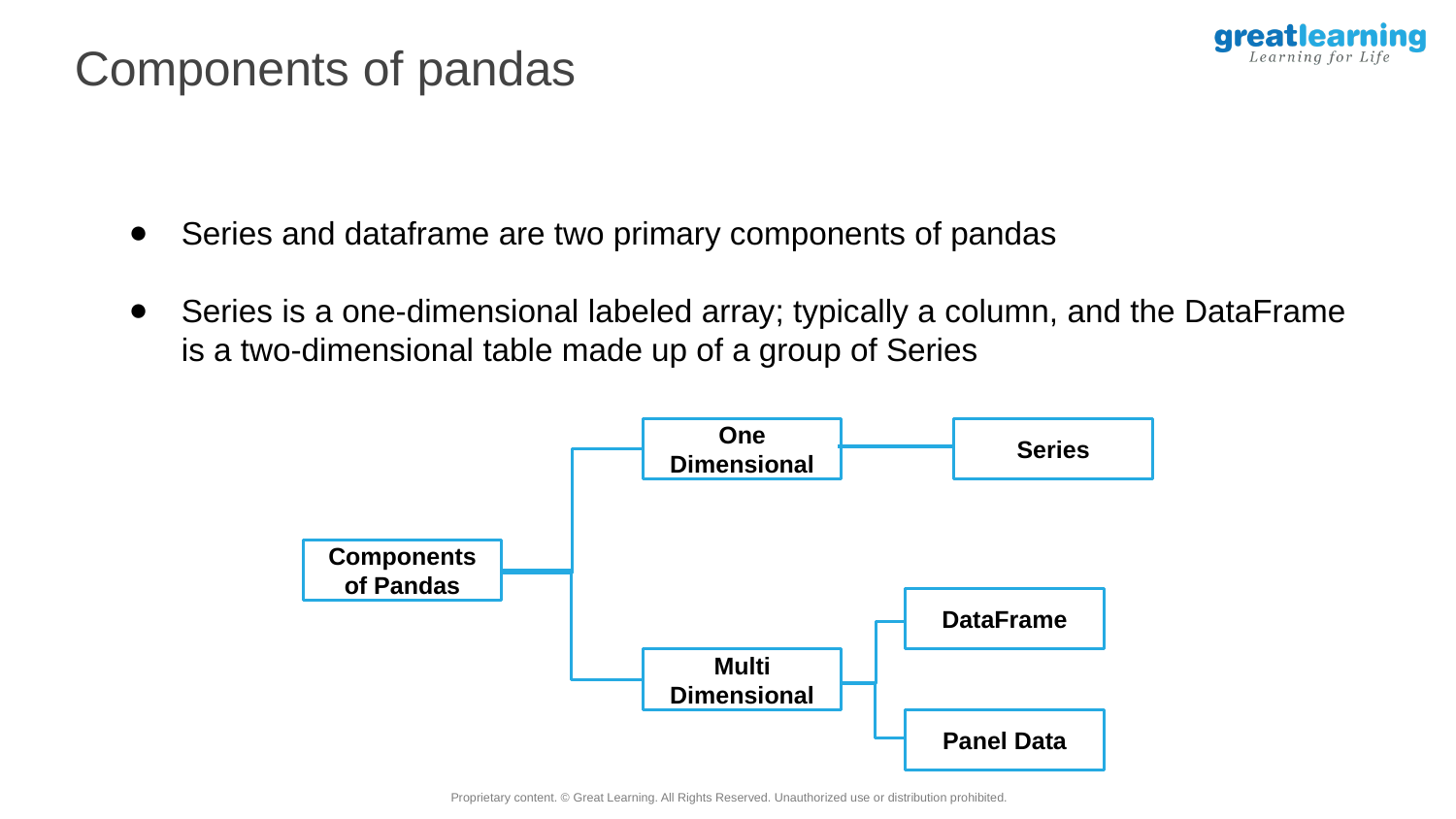

Components of pandas
Series and dataframe are two primary components of pandas

Series is a one-dimensional labeled array; typically a column, and the DataFrame is a two-dimensional table made up of a group of Series
One Dimensional
Series
Components of Pandas
DataFrame
Multi Dimensional
Panel Data